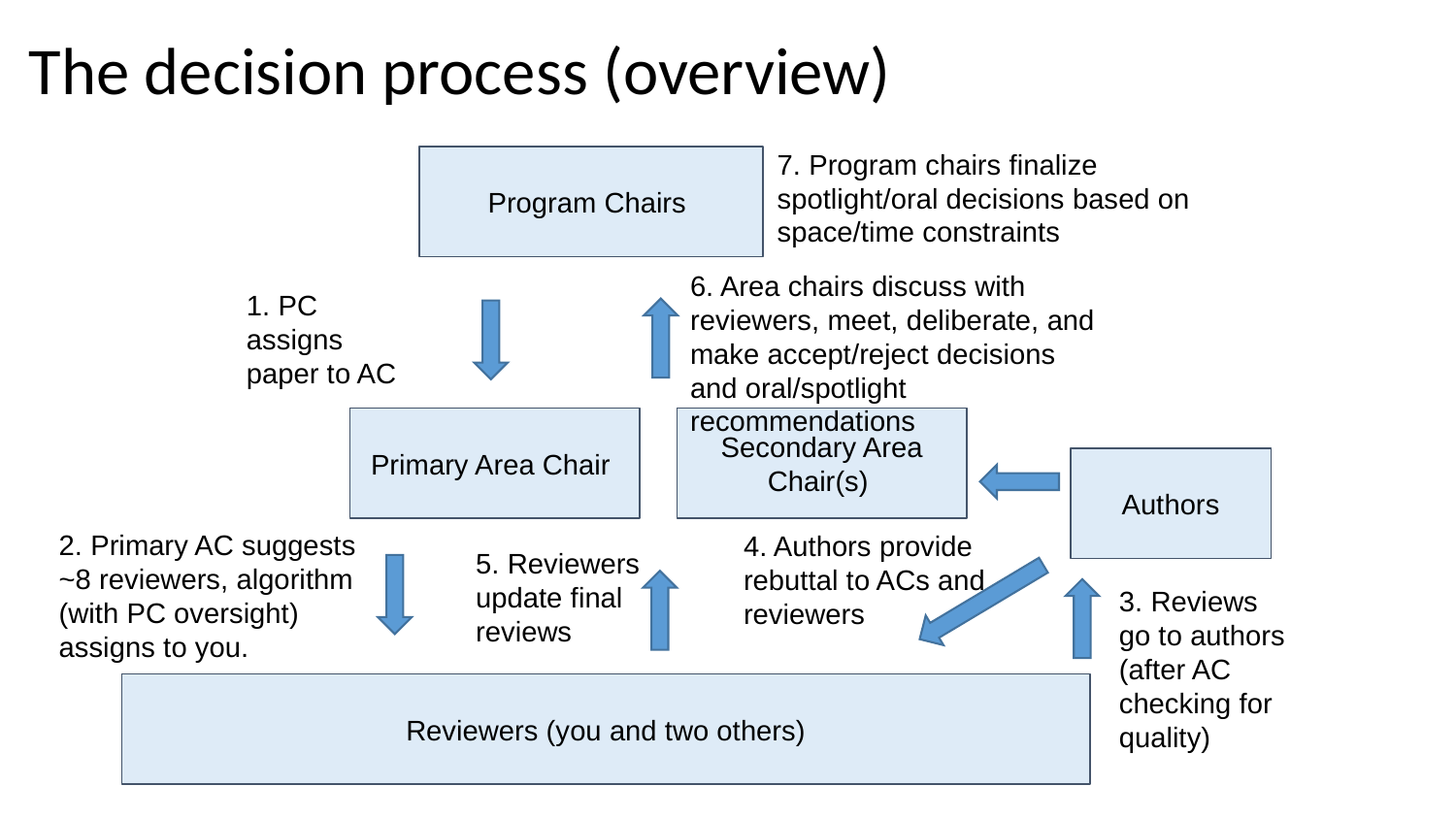

# The decision process (overview)
7. Program chairs finalize spotlight/oral decisions based on space/time constraints
Program Chairs
6. Area chairs discuss with reviewers, meet, deliberate, and make accept/reject decisions and oral/spotlight recommendations
1. PC assigns paper to AC

Primary Area Chair
Secondary Area Chair(s)

Authors
2. Primary AC suggests ~8 reviewers, algorithm (with PC oversight) assigns to you.
4. Authors provide rebuttal to ACs and reviewers

5. Reviewers update final reviews

3. Reviews go to authors (after AC checking for quality)

Reviewers (you and two others)